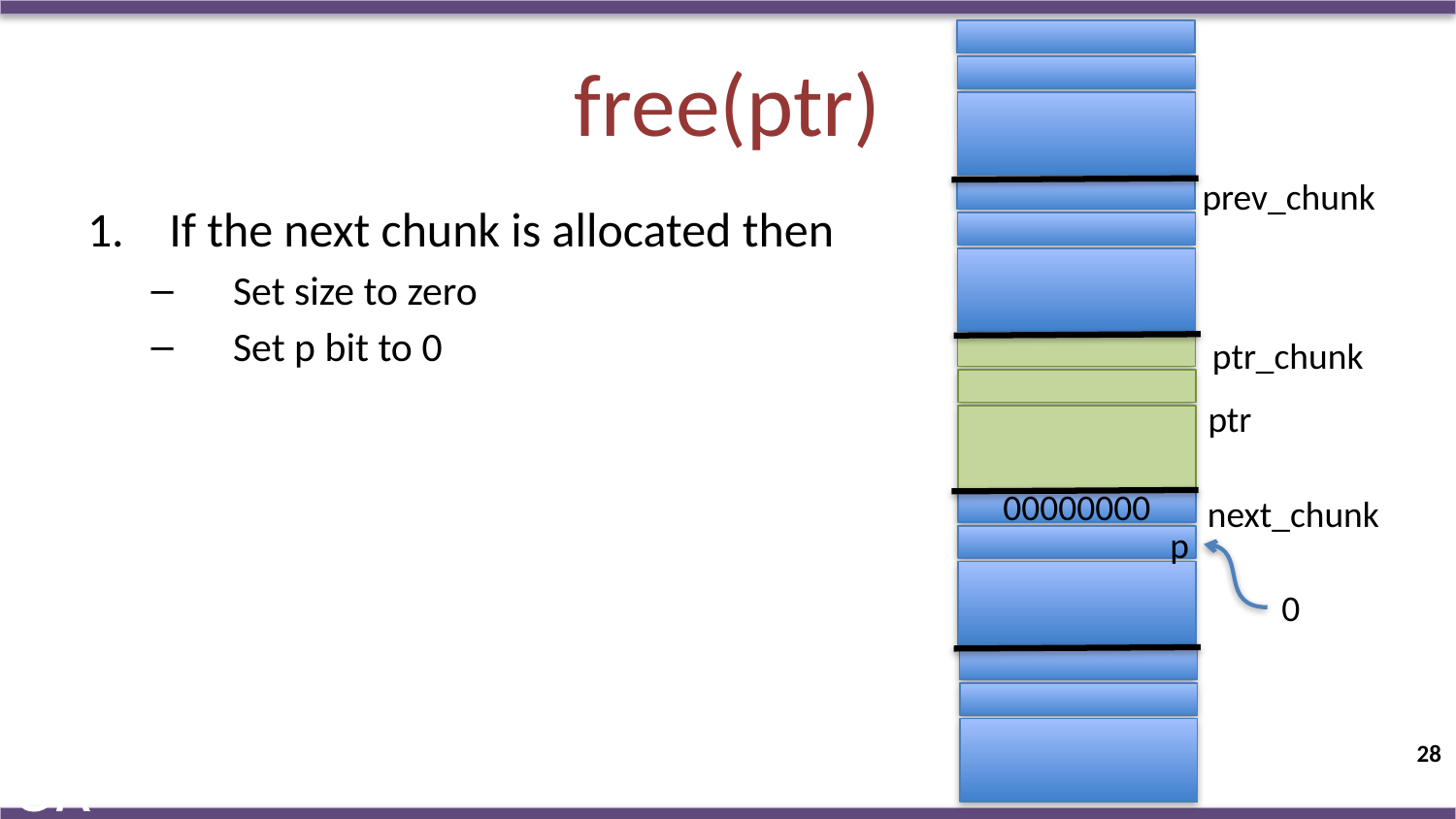

# free(ptr)

prev_chunk

If the next chunk is allocated then
Set size to zero
Set p bit to 0

ptr_chunk

ptr

next_chunk
00000000
p

0

28